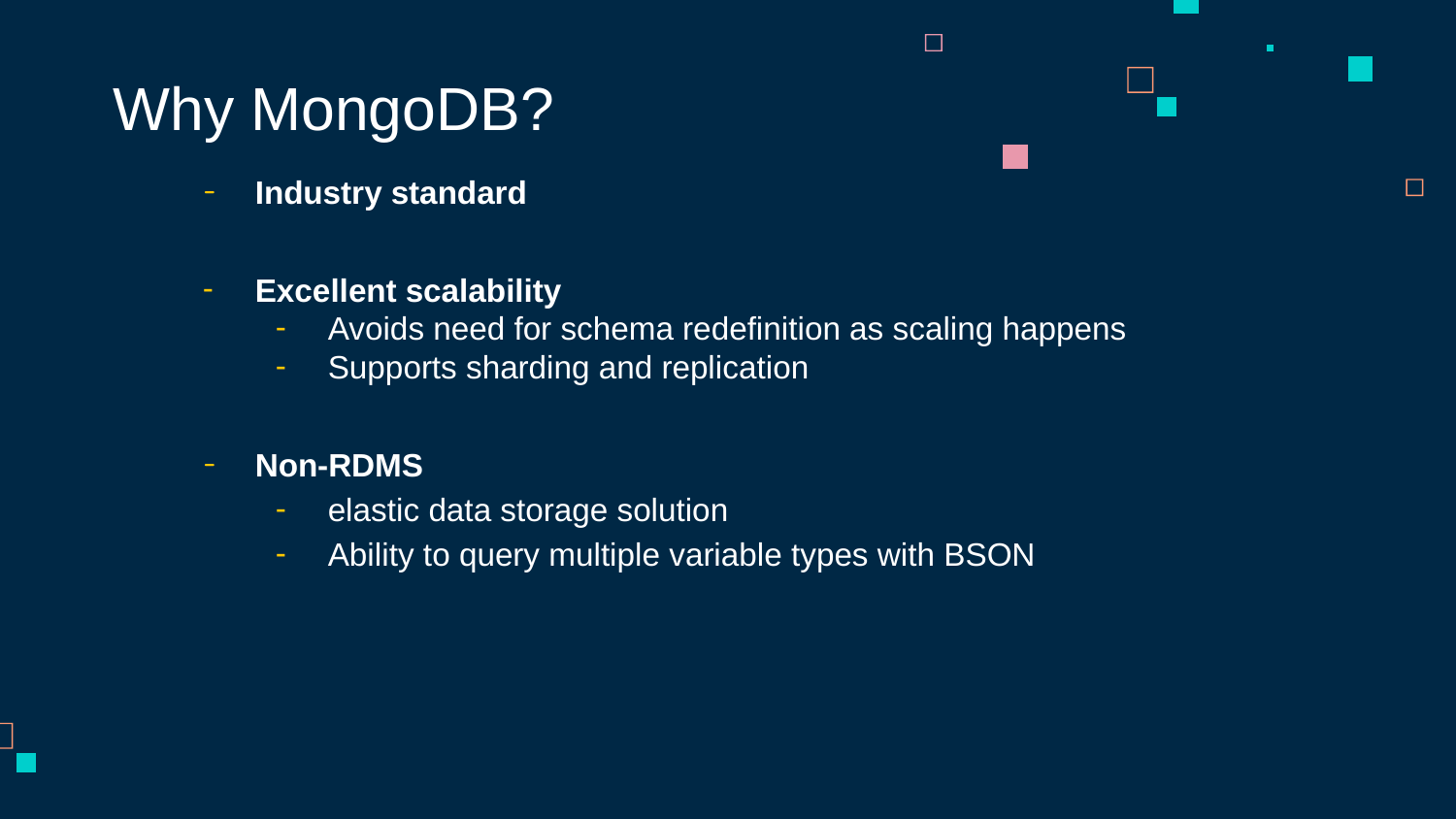

# Why MongoDB?
Industry standard
Excellent scalability
Avoids need for schema redefinition as scaling happens
Supports sharding and replication
Non-RDMS
elastic data storage solution
Ability to query multiple variable types with BSON